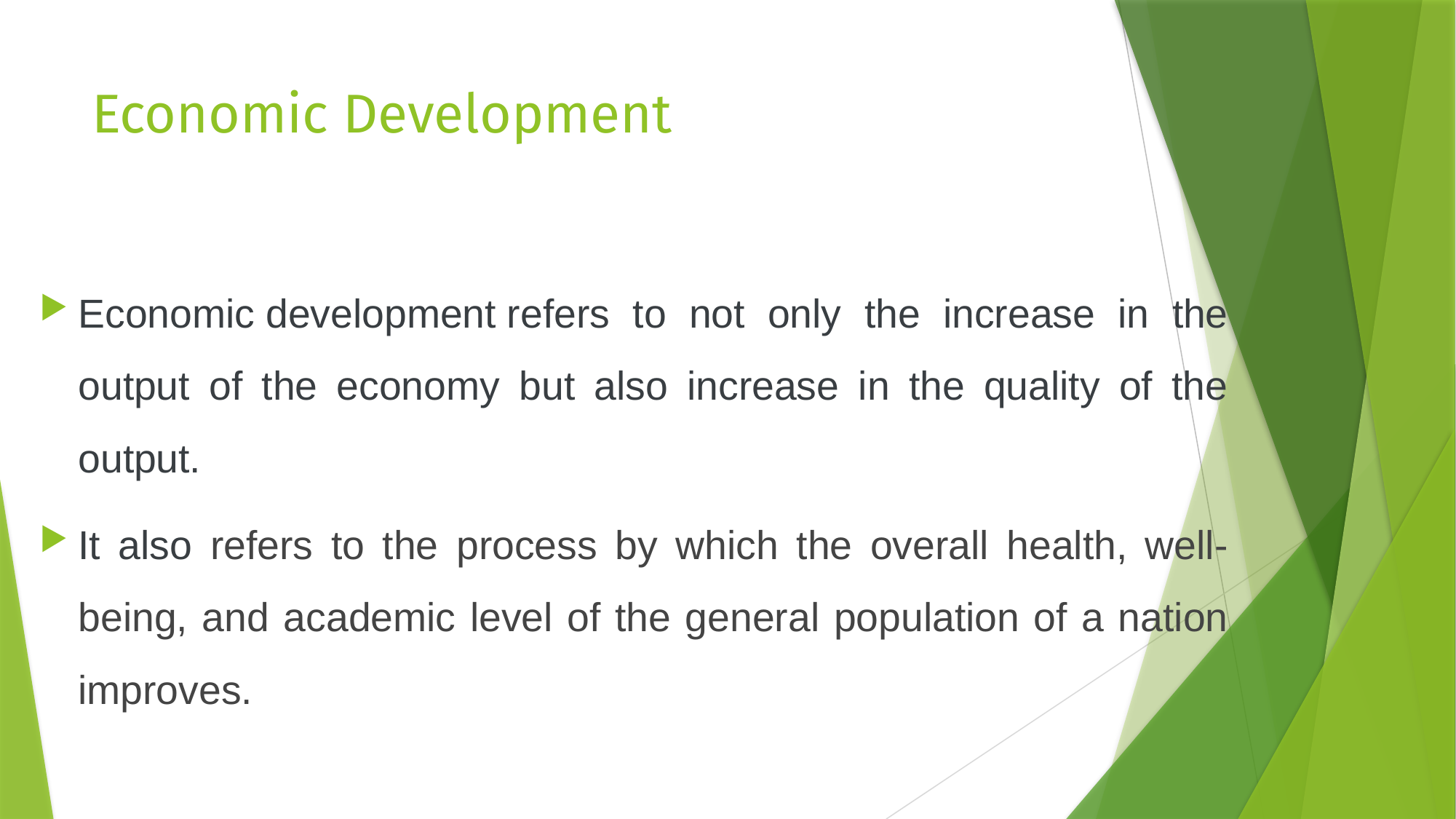

# Economic Development
Economic development refers to not only the increase in the output of the economy but also increase in the quality of the output.
It also refers to the process by which the overall health, well-being, and academic level of the general population of a nation improves.